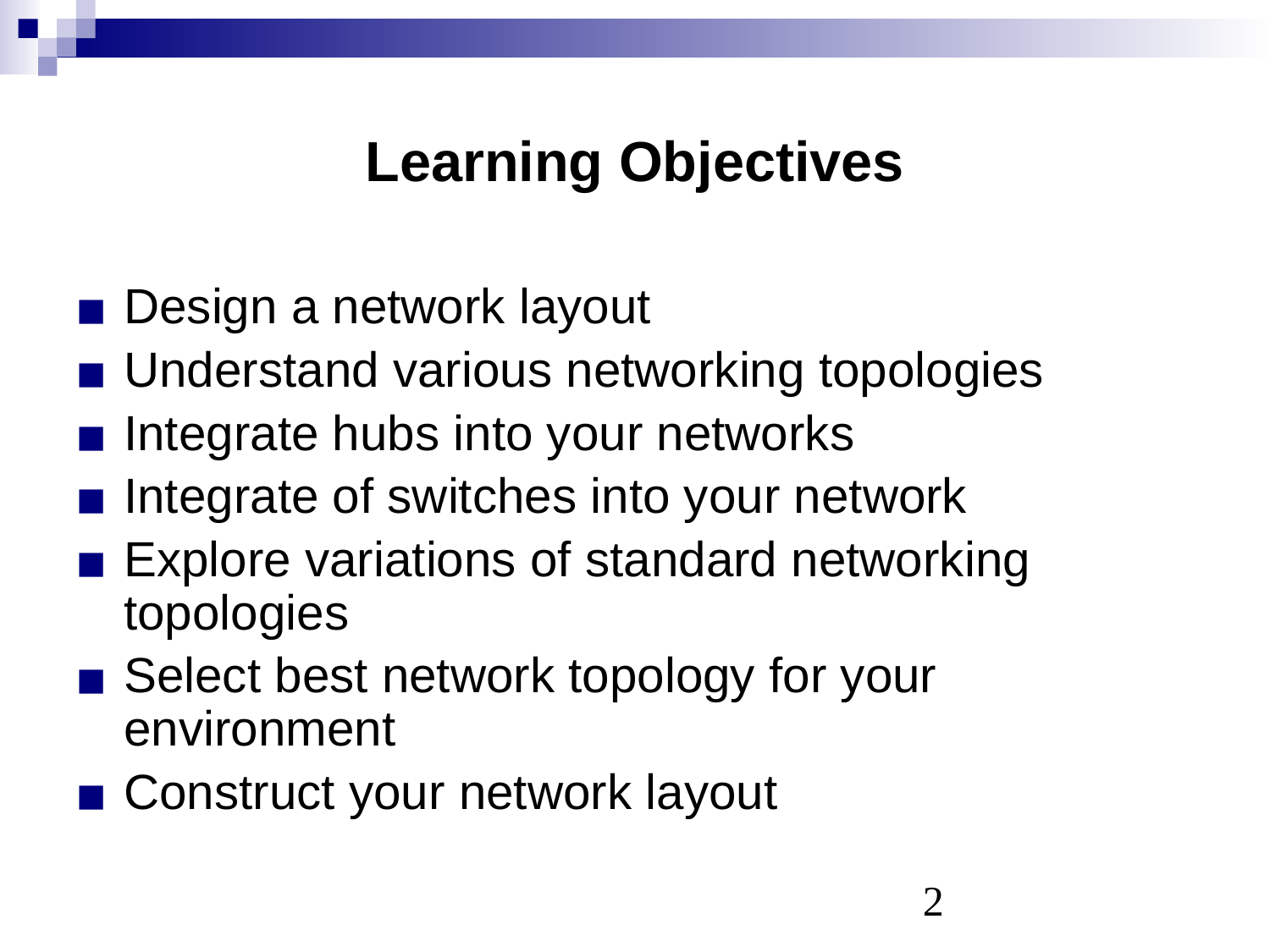

# Learning Objectives
Design a network layout
Understand various networking topologies
Integrate hubs into your networks
Integrate of switches into your network
Explore variations of standard networking topologies
Select best network topology for your environment
Construct your network layout
2